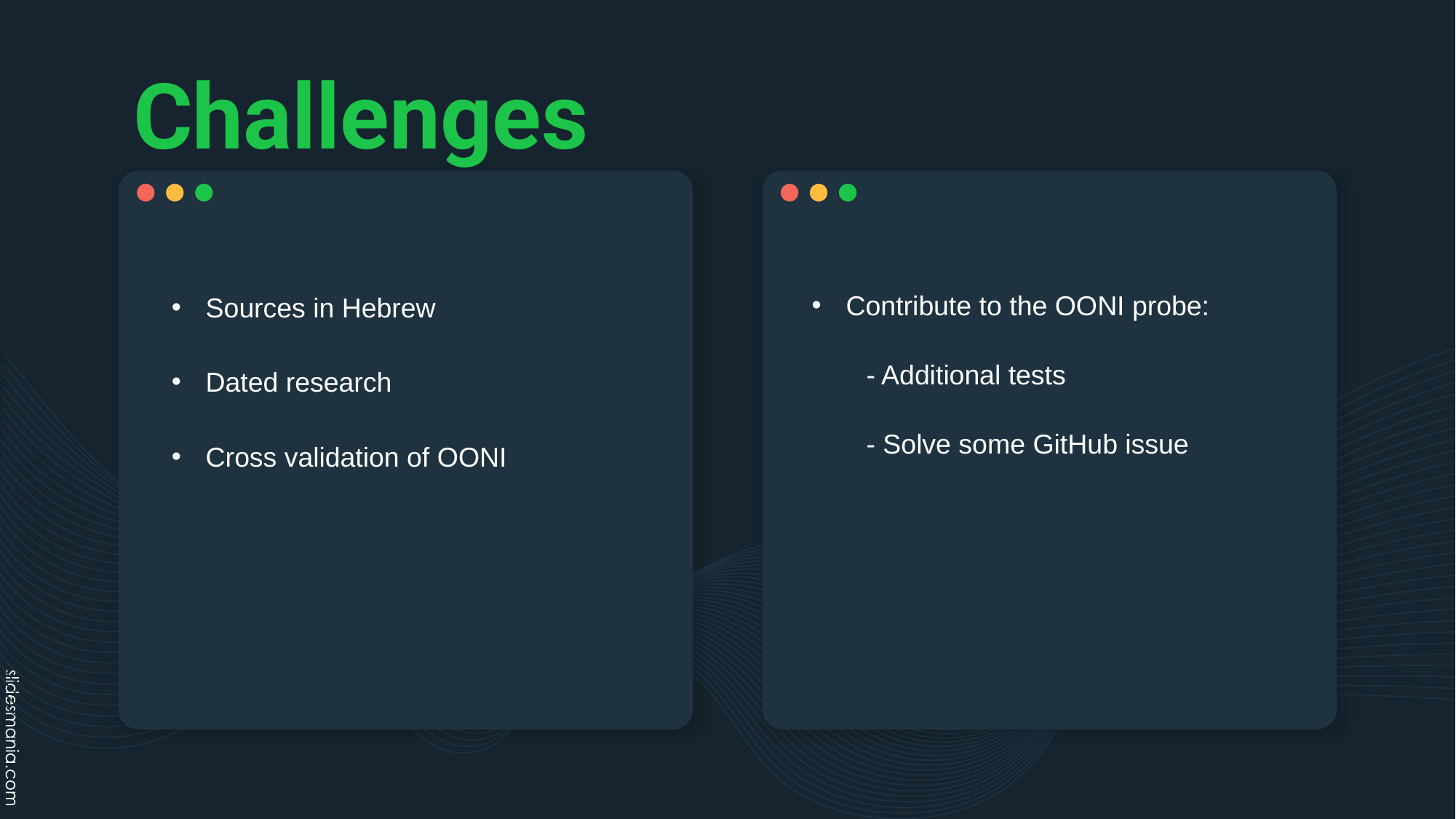

# Challenges
Contribute to the OONI probe:
  - Additional tests
  - Solve some GitHub issue

Sources in Hebrew

Dated research

Cross validation of OONI